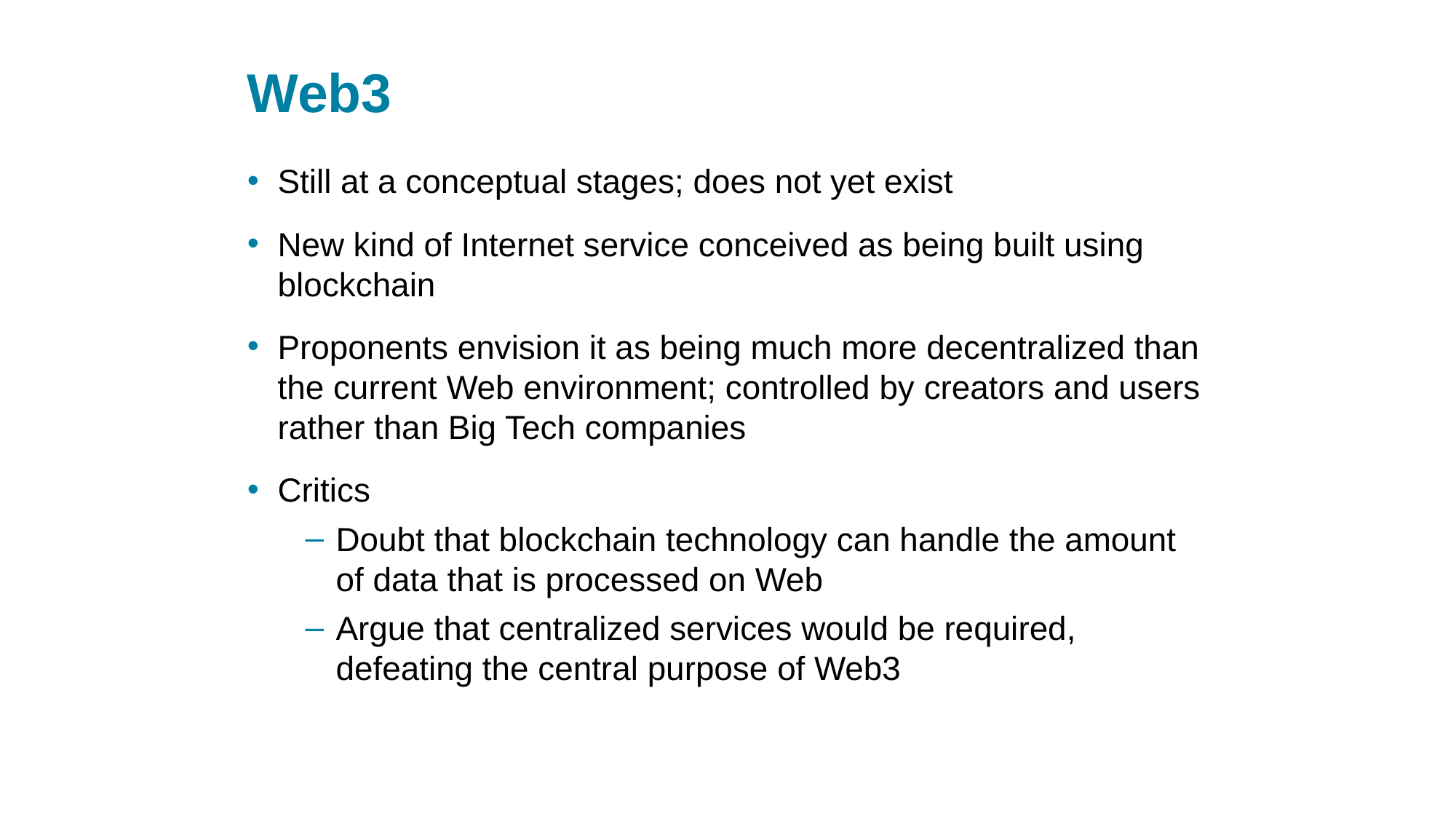

# Web3
Still at a conceptual stages; does not yet exist
New kind of Internet service conceived as being built using blockchain
Proponents envision it as being much more decentralized than the current Web environment; controlled by creators and users rather than Big Tech companies
Critics
Doubt that blockchain technology can handle the amount of data that is processed on Web
Argue that centralized services would be required, defeating the central purpose of Web3